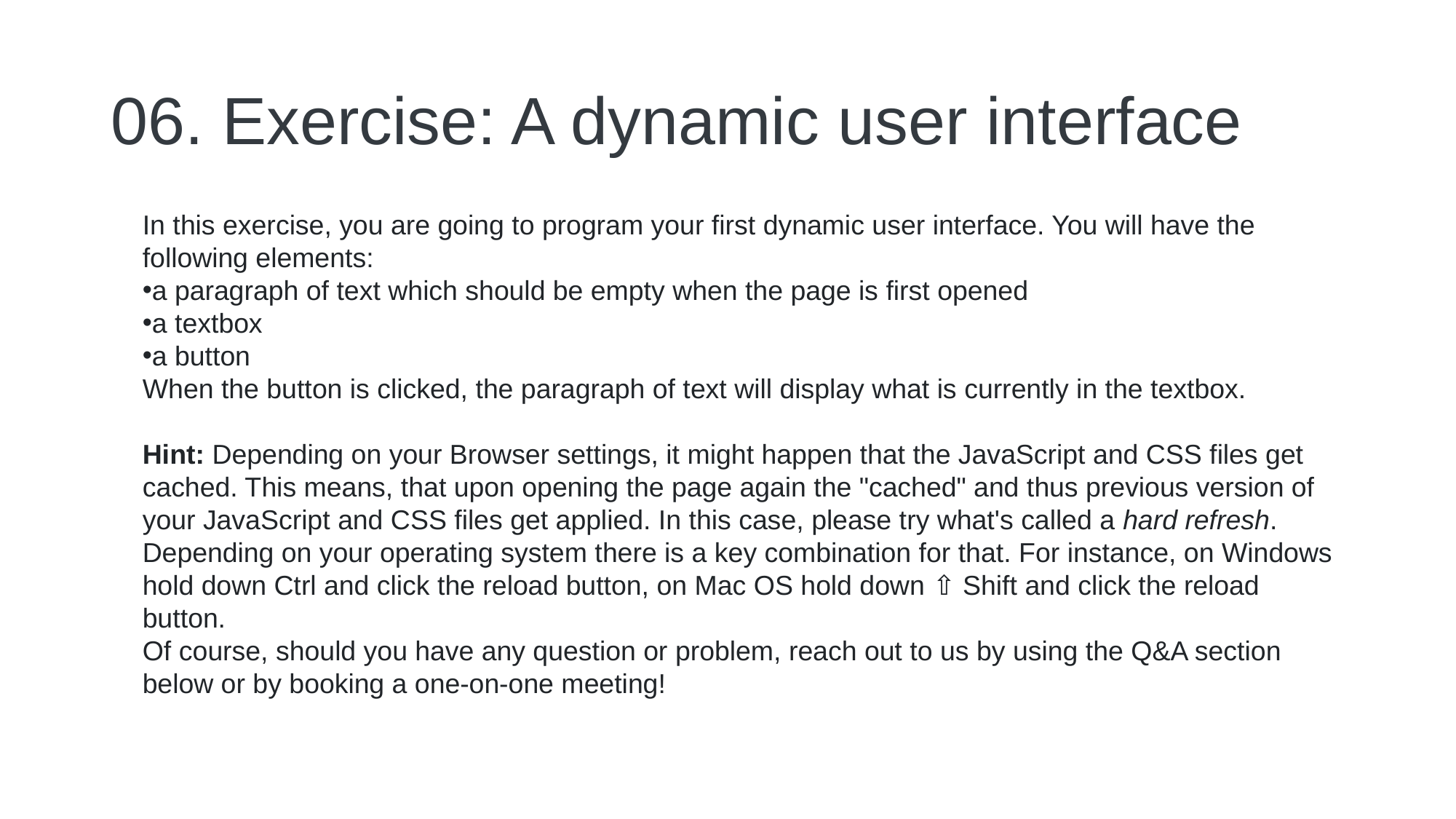

# 06. Exercise: A dynamic user interface
In this exercise, you are going to program your first dynamic user interface. You will have the following elements:
a paragraph of text which should be empty when the page is first opened
a textbox
a button
When the button is clicked, the paragraph of text will display what is currently in the textbox.

Hint: Depending on your Browser settings, it might happen that the JavaScript and CSS files get cached. This means, that upon opening the page again the "cached" and thus previous version of your JavaScript and CSS files get applied. In this case, please try what's called a hard refresh. Depending on your operating system there is a key combination for that. For instance, on Windows hold down Ctrl and click the reload button, on Mac OS hold down ⇧ Shift and click the reload button.
Of course, should you have any question or problem, reach out to us by using the Q&A section below or by booking a one-on-one meeting!